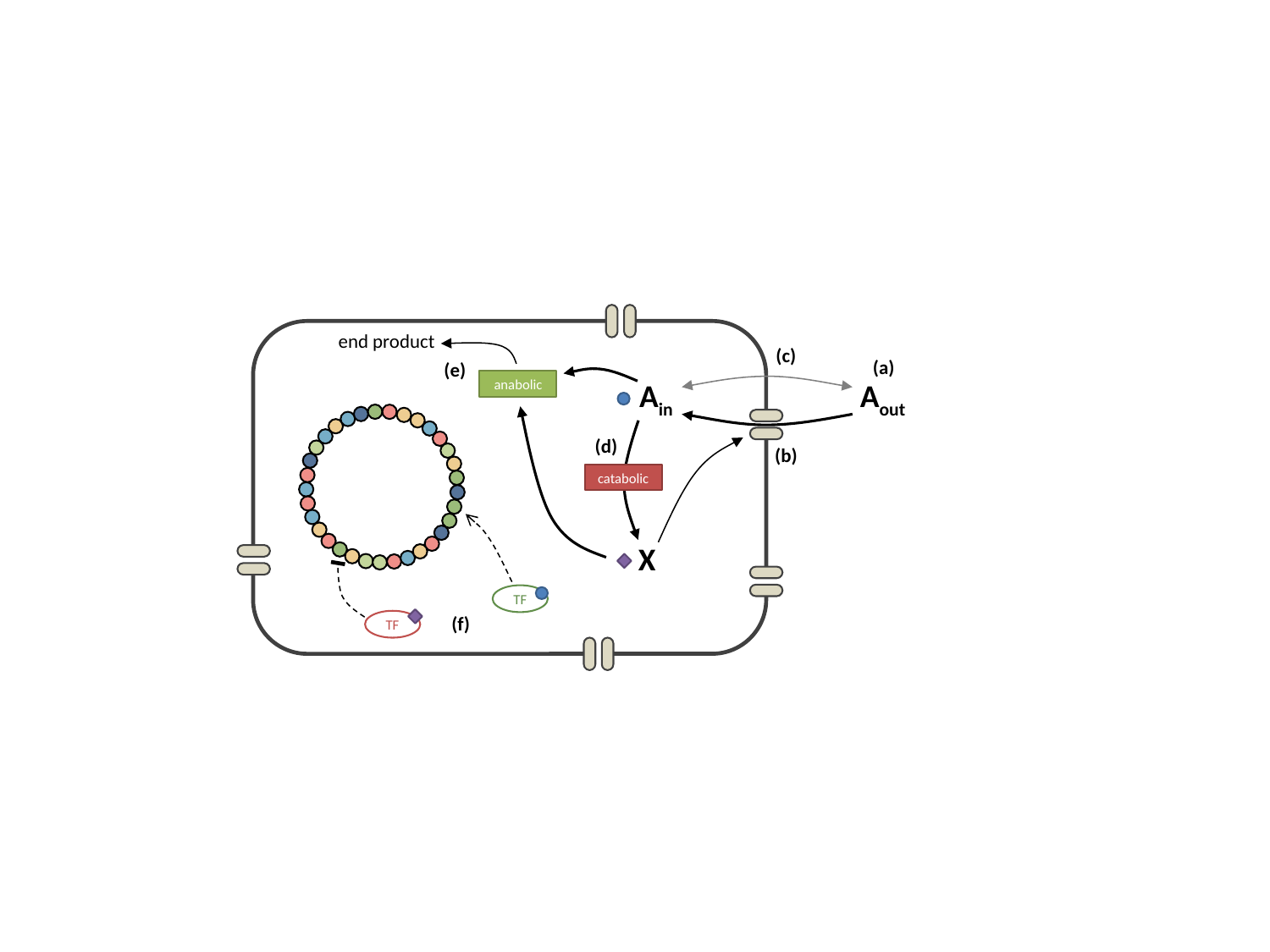

end product
(c)

(a)
(e)

Ain
Aout
anabolic

(d)
(b)

catabolic

X

TF

(f)

TF